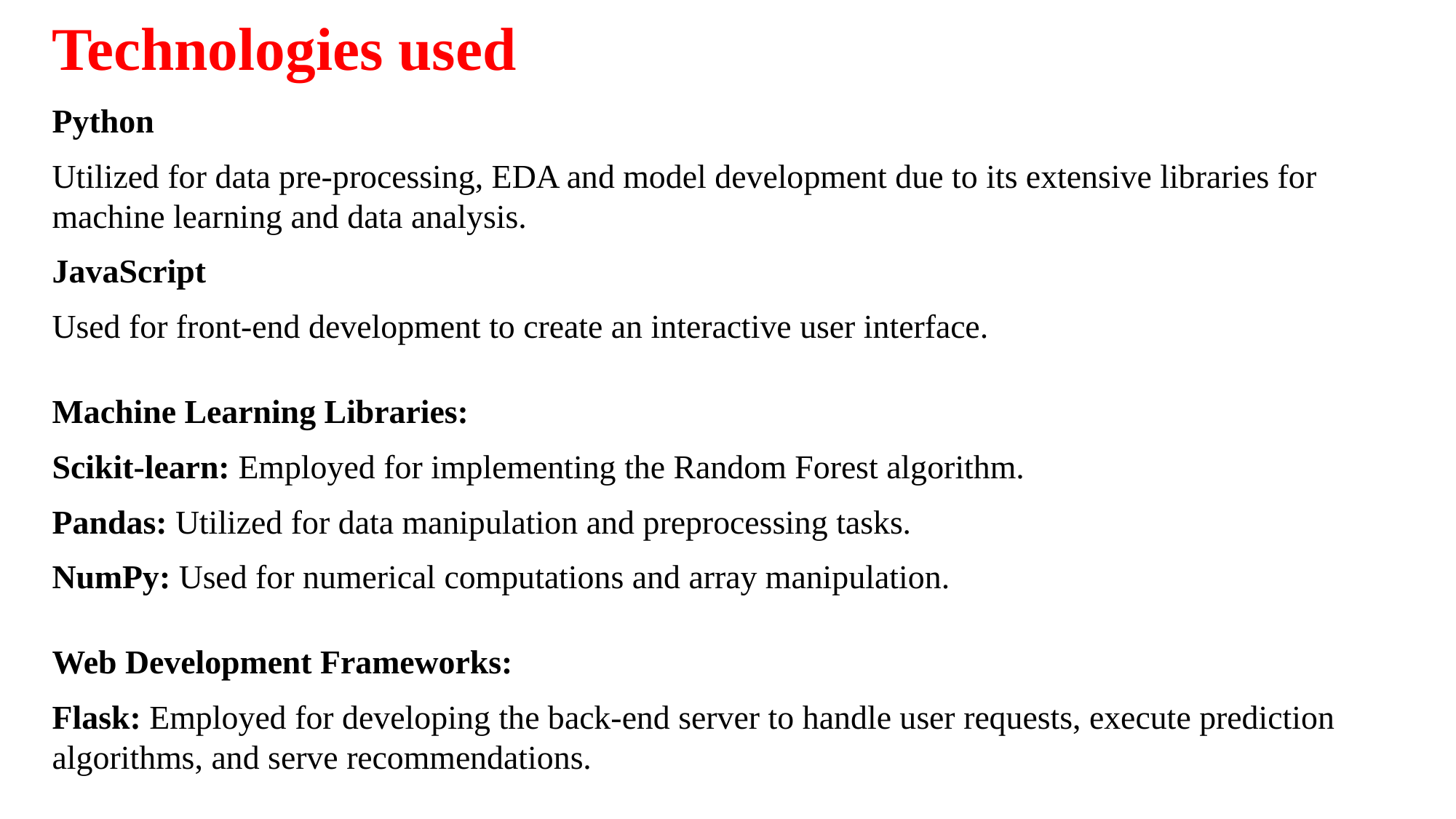

# Technologies used
Python
Utilized for data pre-processing, EDA and model development due to its extensive libraries for machine learning and data analysis.
JavaScript
Used for front-end development to create an interactive user interface.

Machine Learning Libraries:
Scikit-learn: Employed for implementing the Random Forest algorithm.
Pandas: Utilized for data manipulation and preprocessing tasks.
NumPy: Used for numerical computations and array manipulation.

Web Development Frameworks:
Flask: Employed for developing the back-end server to handle user requests, execute prediction algorithms, and serve recommendations.